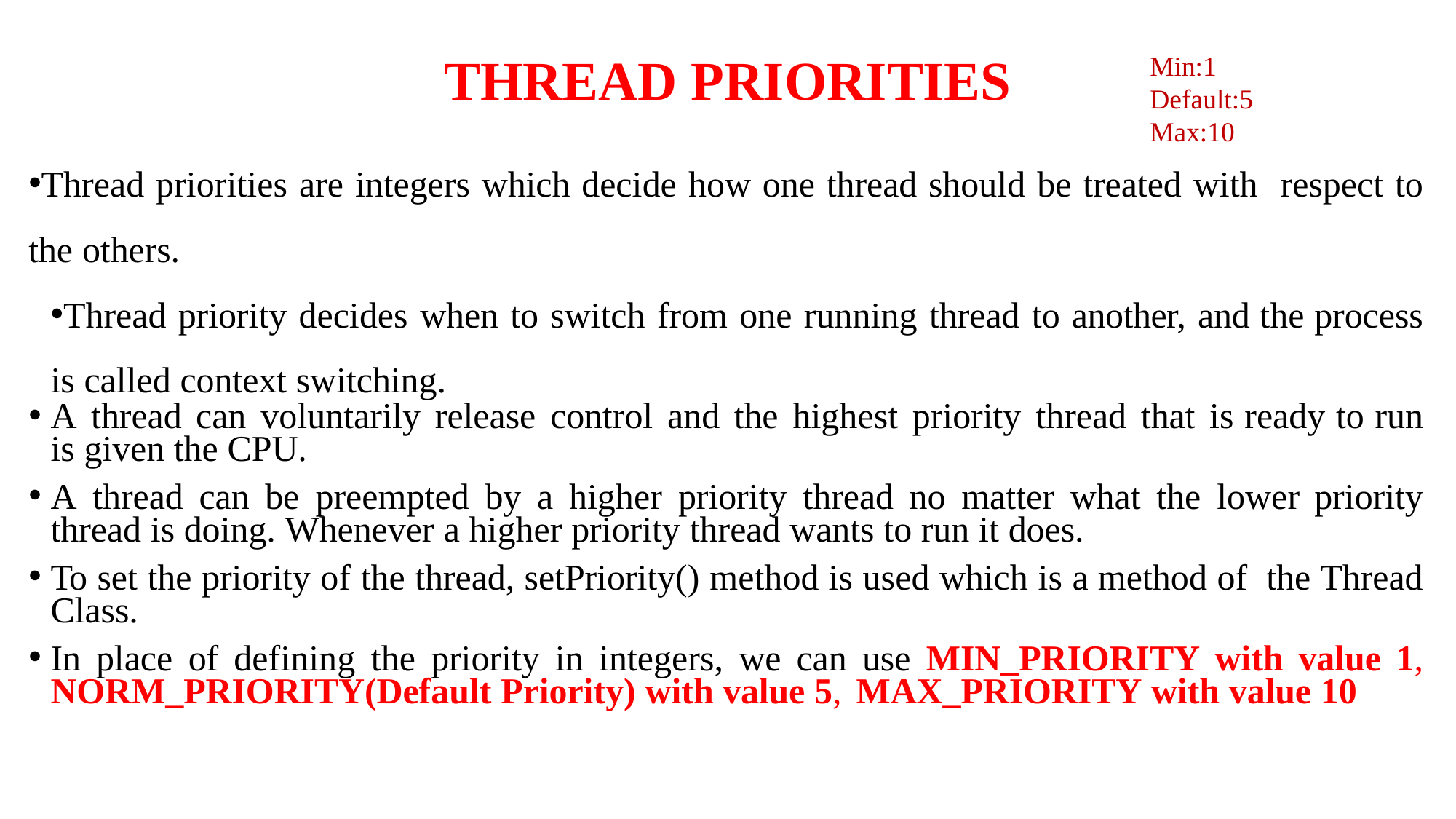

# THREAD PRIORITIES
Min:1
Default:5
Max:10
Thread priorities are integers which decide how one thread should be treated with  respect to the others.
Thread priority decides when to switch from one running thread to another, and the process is called context switching.
A thread can voluntarily release control and the highest priority thread that is ready to run is given the CPU.
A thread can be preempted by a higher priority thread no matter what the lower priority thread is doing. Whenever a higher priority thread wants to run it does.
To set the priority of the thread, setPriority() method is used which is a method of  the Thread Class.
In place of defining the priority in integers, we can use MIN_PRIORITY with value 1, NORM_PRIORITY(Default Priority) with value 5, MAX_PRIORITY with value 10